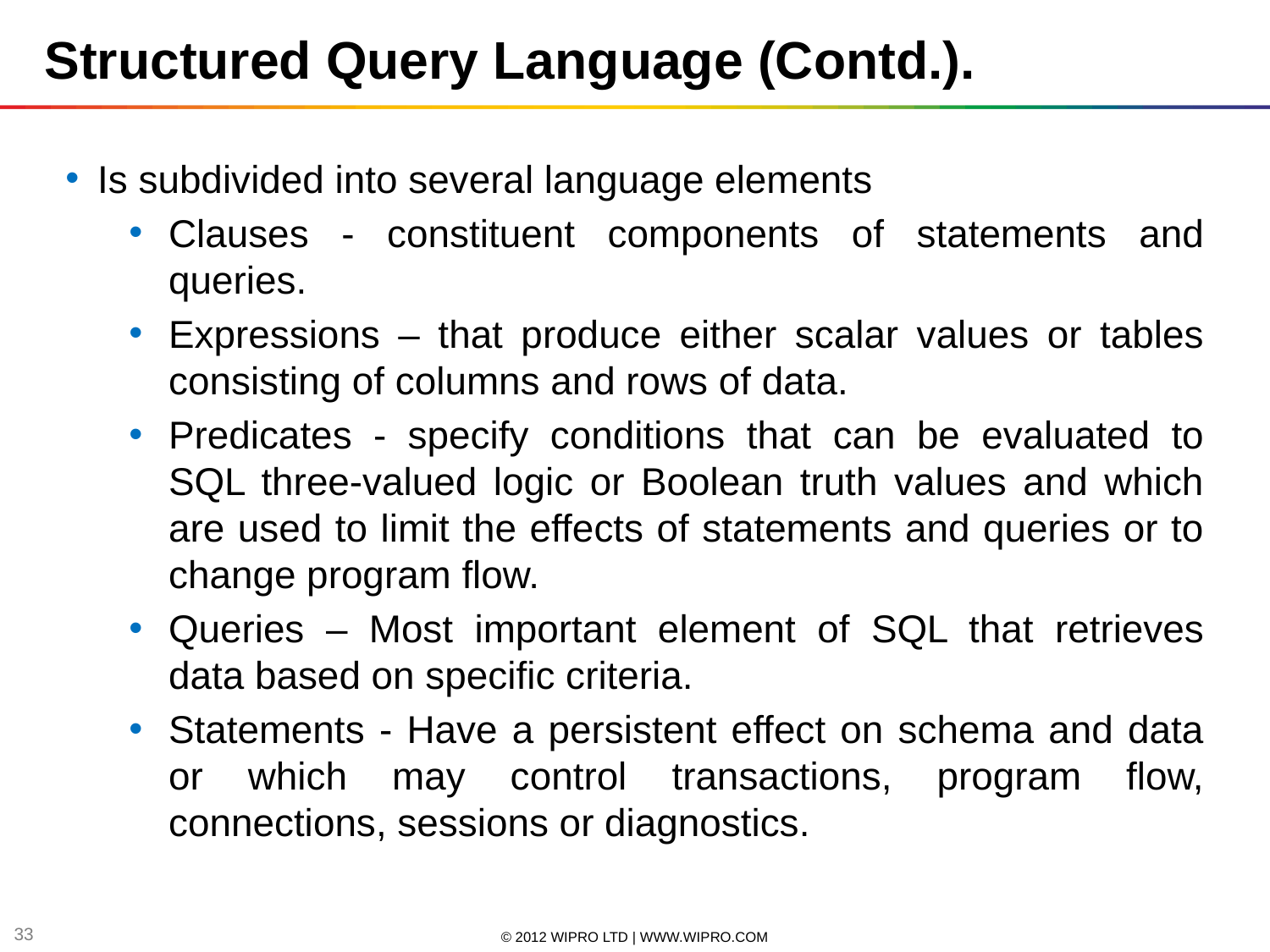

Structured Query Language (Contd.).
Is subdivided into several language elements
Clauses - constituent components of statements and queries.
Expressions – that produce either scalar values or tables consisting of columns and rows of data.
Predicates - specify conditions that can be evaluated to SQL three-valued logic or Boolean truth values and which are used to limit the effects of statements and queries or to change program flow.
Queries – Most important element of SQL that retrieves data based on specific criteria.
Statements - Have a persistent effect on schema and data or which may control transactions, program flow, connections, sessions or diagnostics.